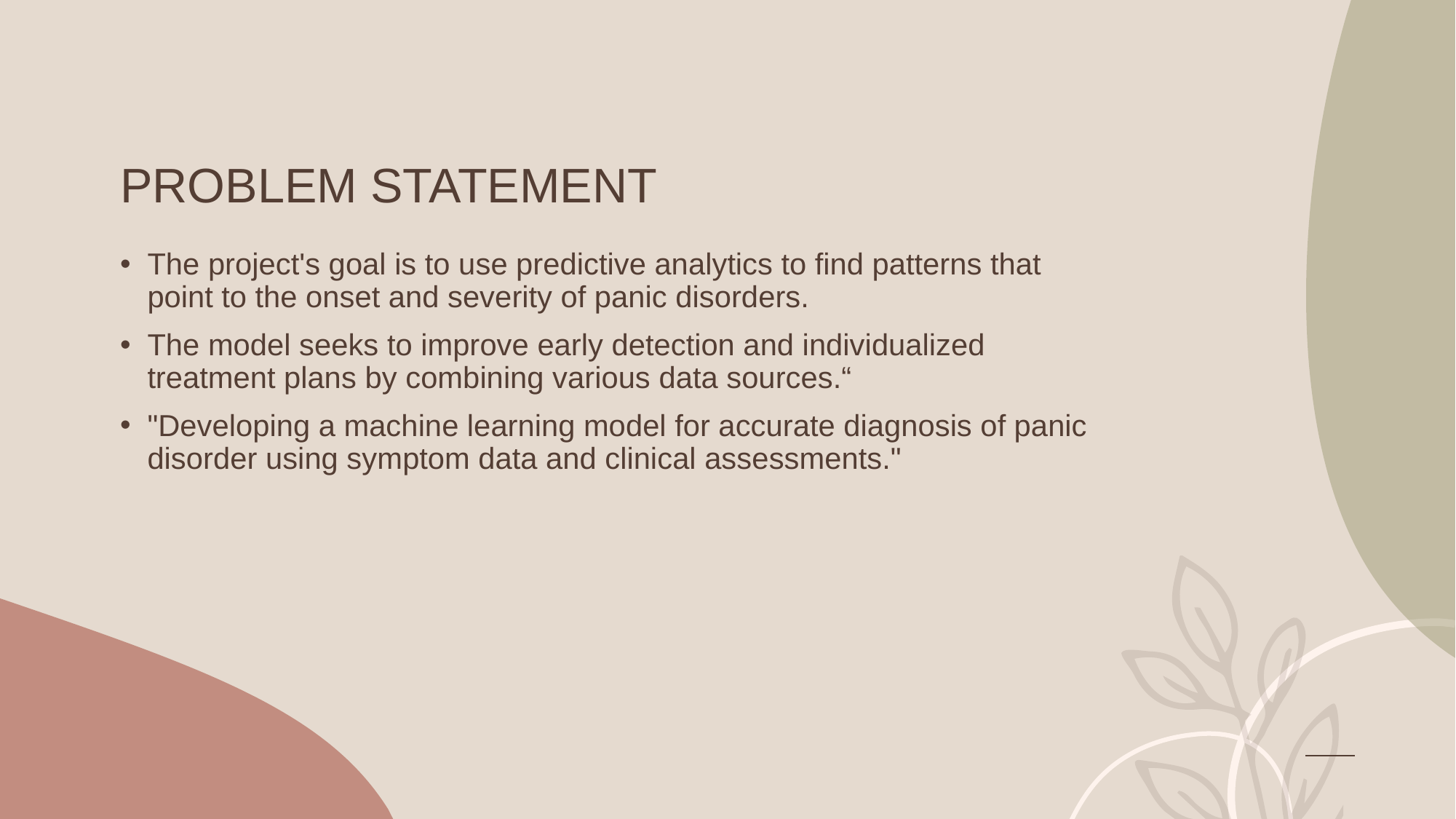

# PROBLEM STATEMENT
The project's goal is to use predictive analytics to find patterns that point to the onset and severity of panic disorders.
The model seeks to improve early detection and individualized treatment plans by combining various data sources.“
"Developing a machine learning model for accurate diagnosis of panic disorder using symptom data and clinical assessments."